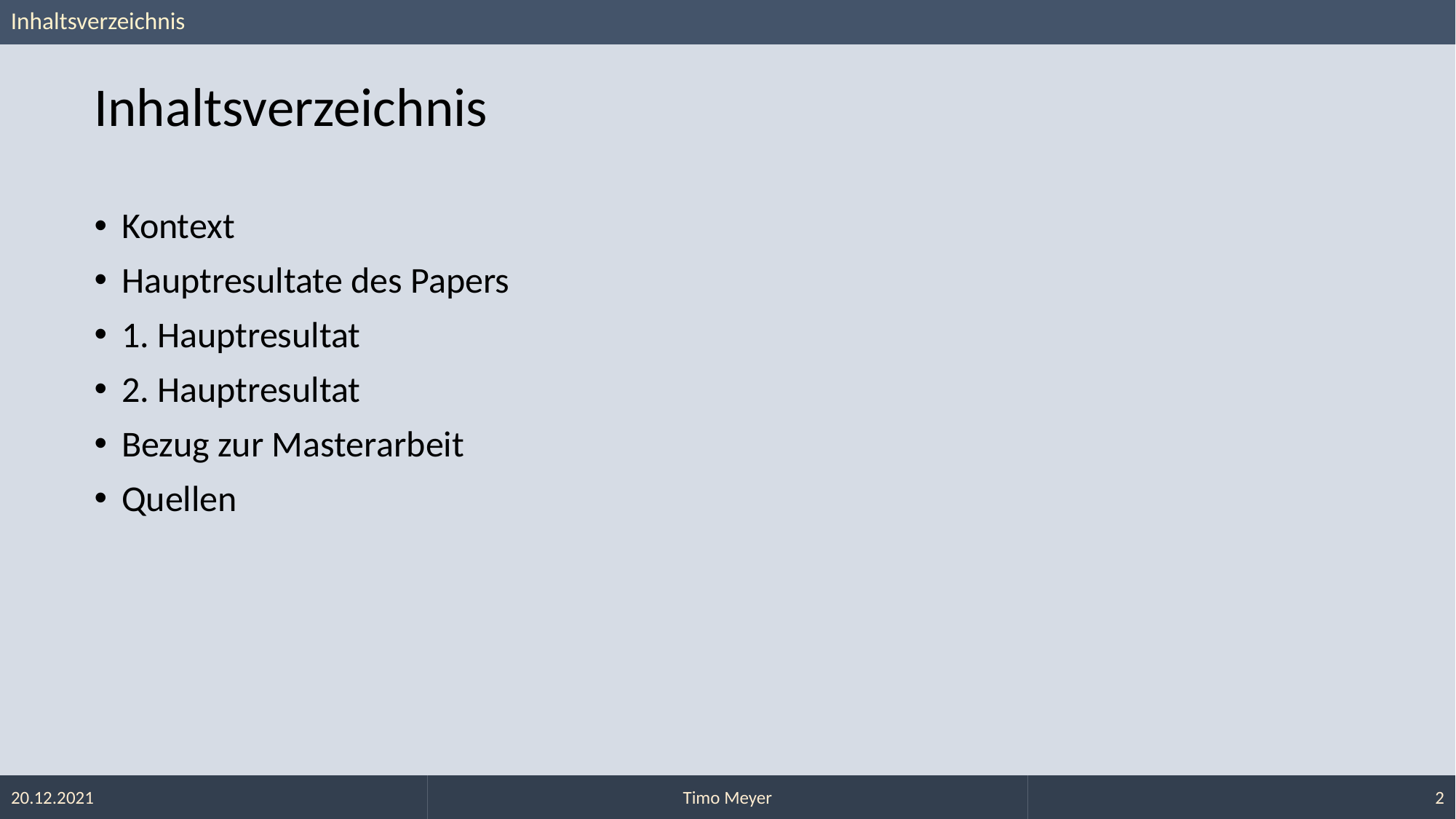

Inhaltsverzeichnis
# Inhaltsverzeichnis
Kontext
Hauptresultate des Papers
1. Hauptresultat
2. Hauptresultat
Bezug zur Masterarbeit
Quellen
20.12.2021
Timo Meyer
2